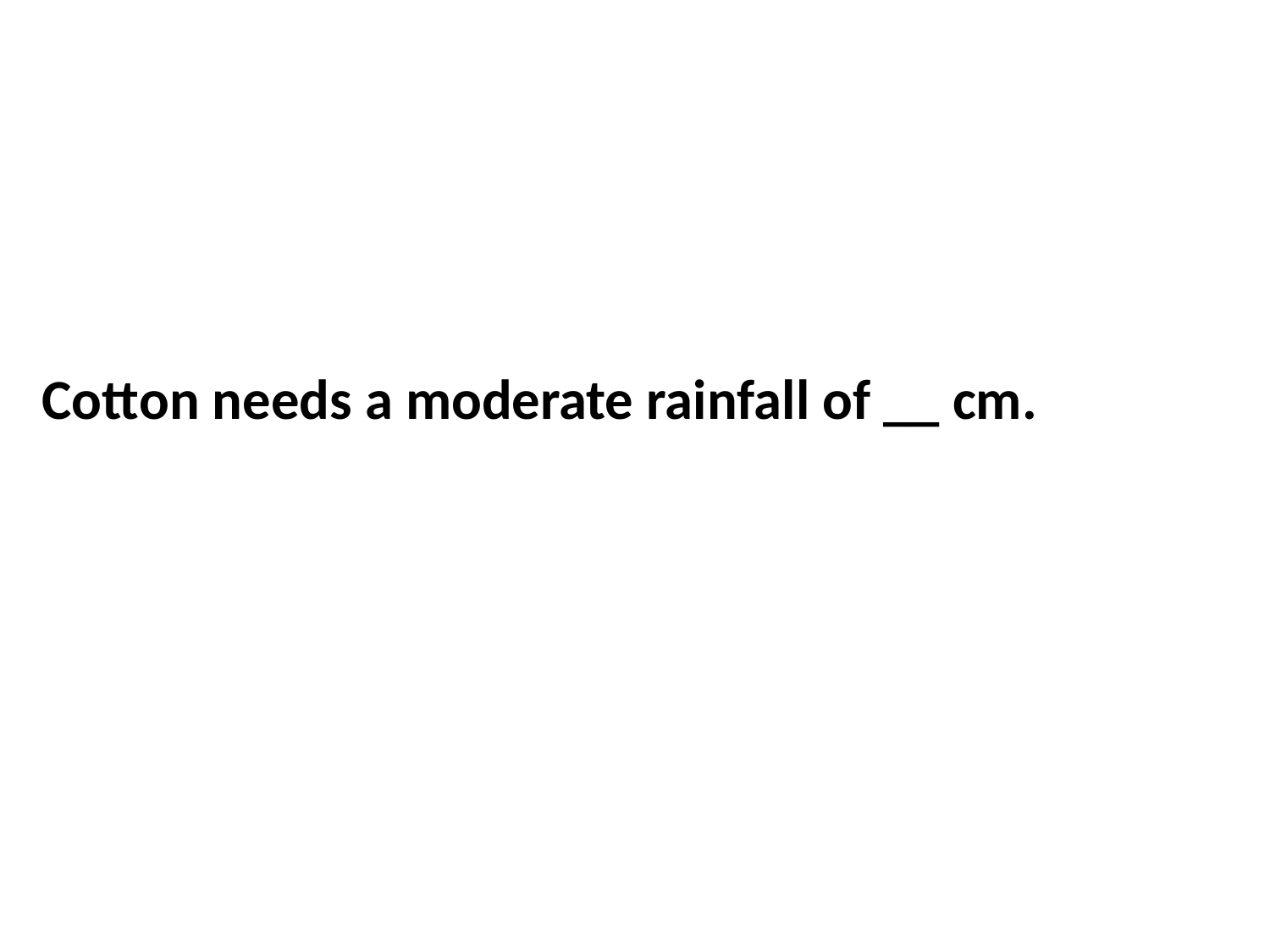

Cotton needs a moderate rainfall of __ cm.